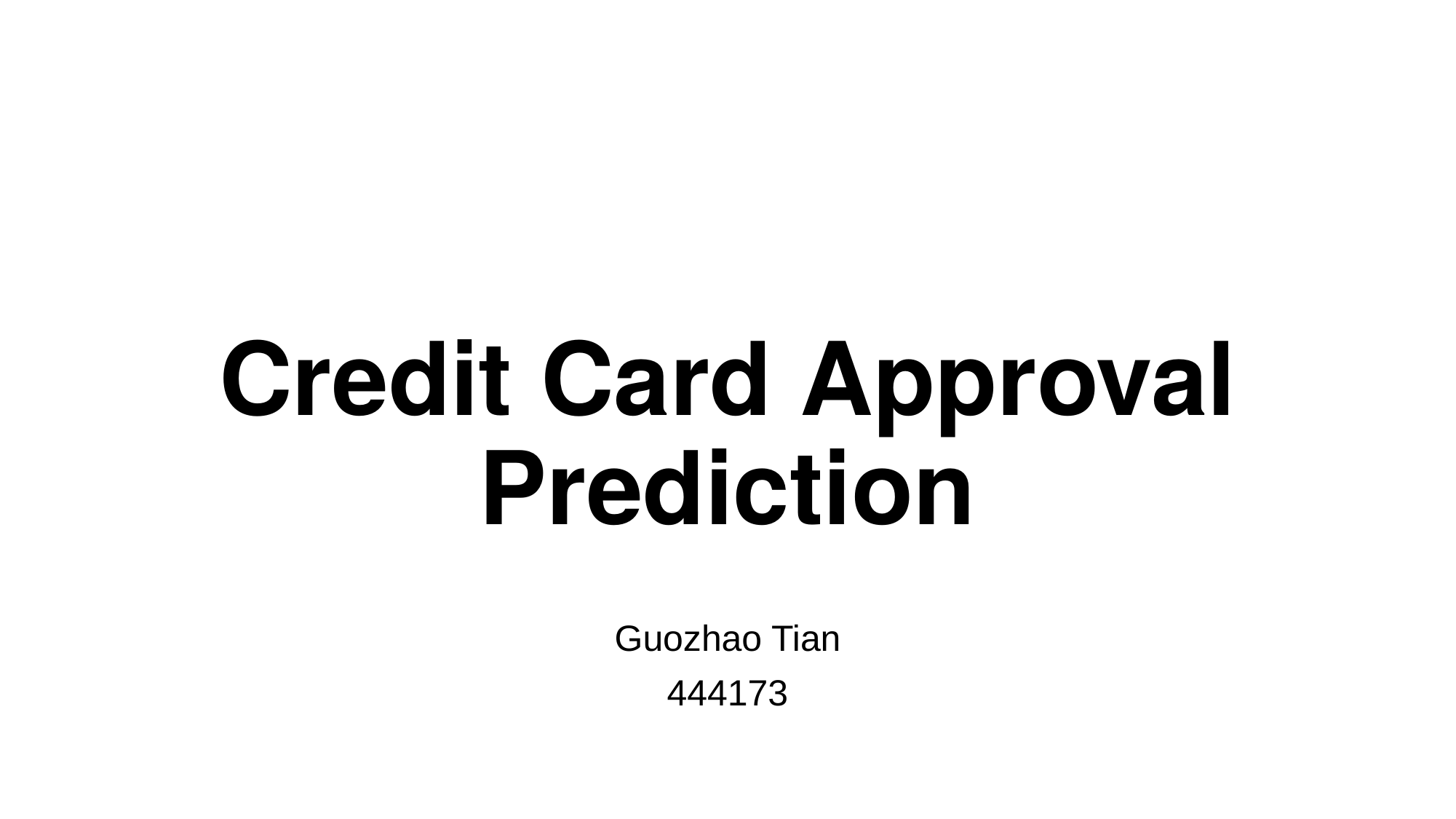

# Credit Card Approval Prediction
Guozhao Tian
444173